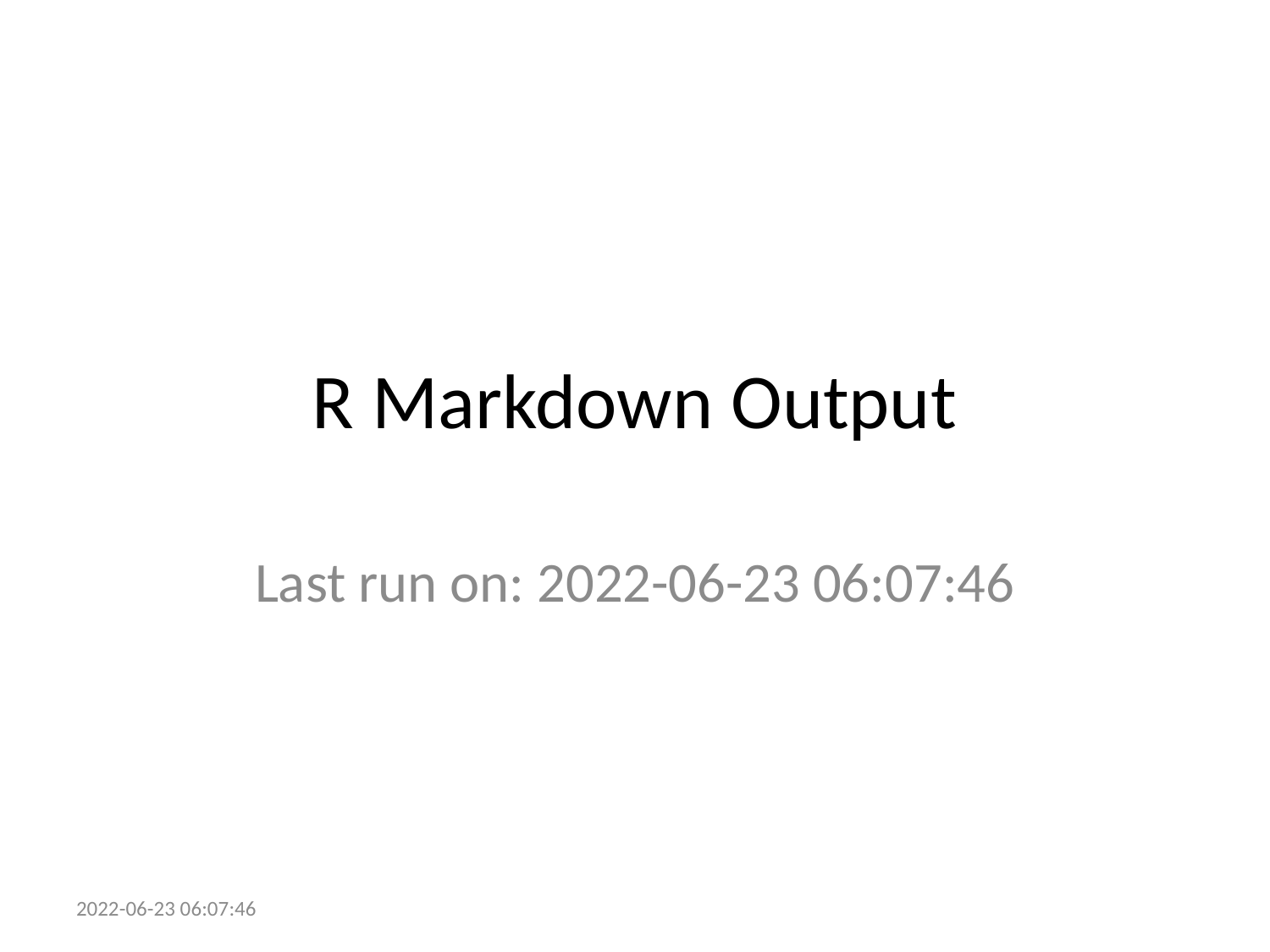

# R Markdown Output
Last run on: 2022-06-23 06:07:46
2022-06-23 06:07:46